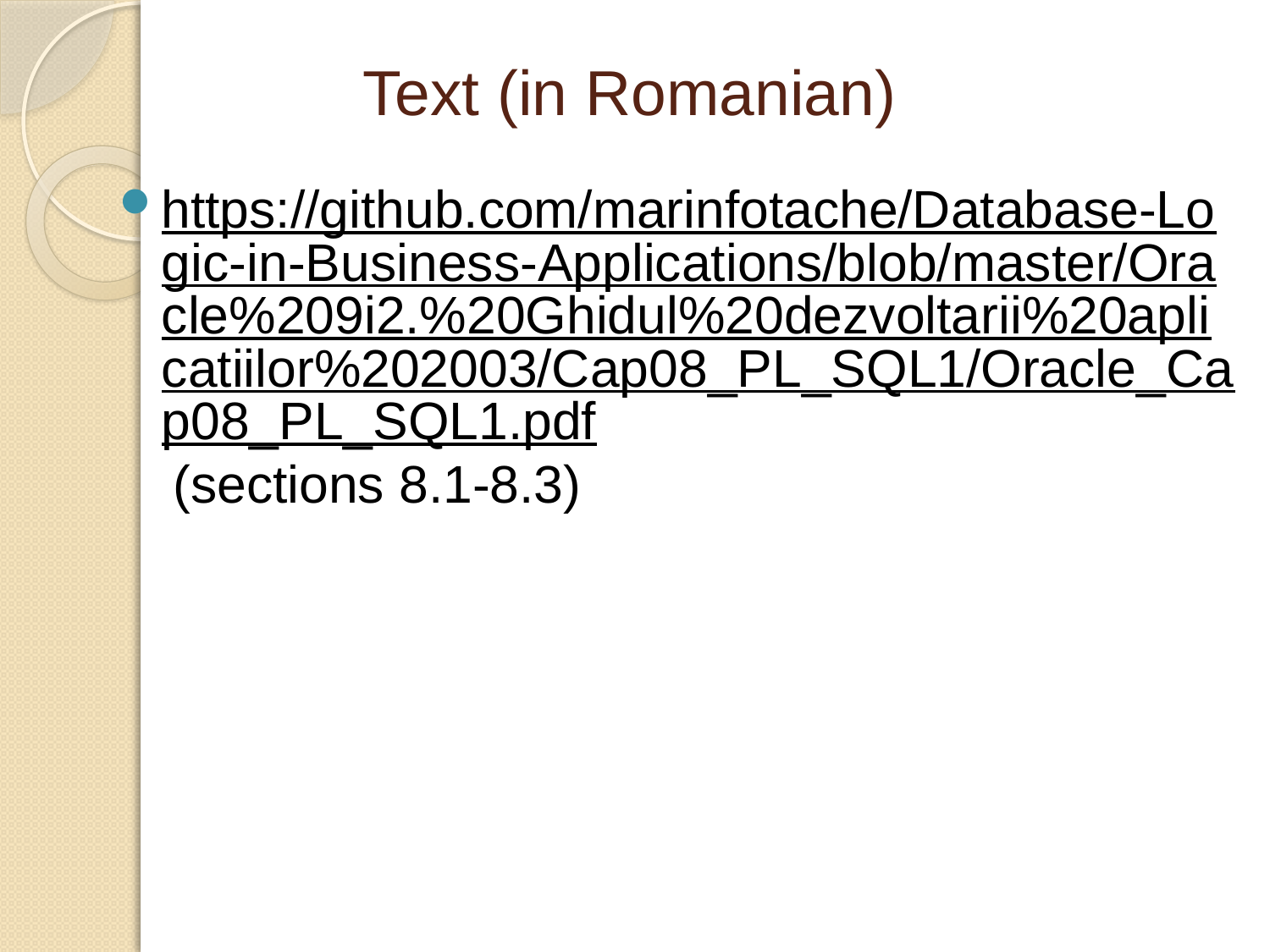

# Text (in Romanian)
https://github.com/marinfotache/Database-Logic-in-Business-Applications/blob/master/Oracle%209i2.%20Ghidul%20dezvoltarii%20aplicatiilor%202003/Cap08_PL_SQL1/Oracle_Cap08_PL_SQL1.pdf (sections 8.1-8.3)